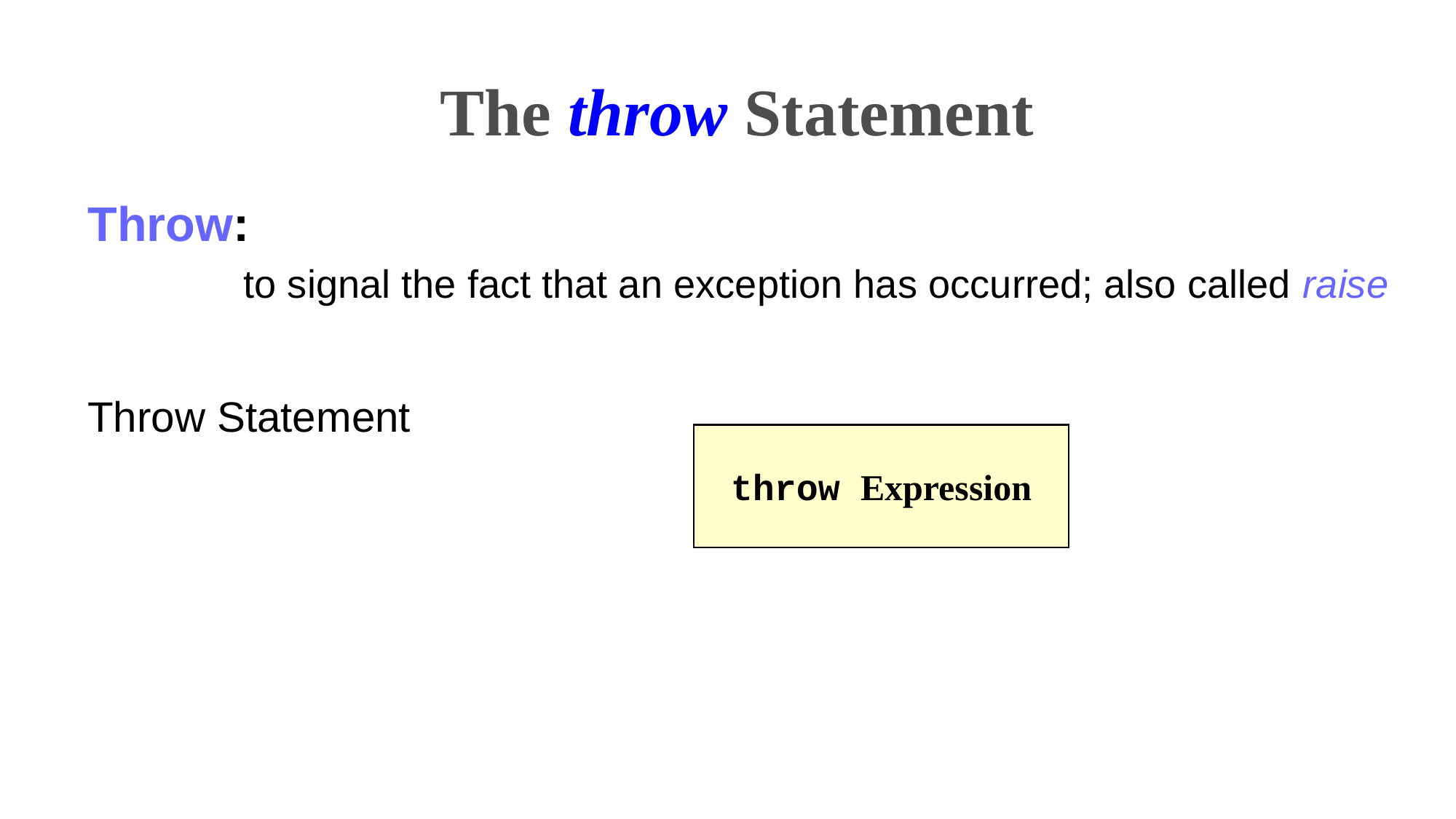

# The throw Statement
   Throw:
                  to signal the fact that an exception has occurred; also called raise

   Throw Statement

throw  Expression